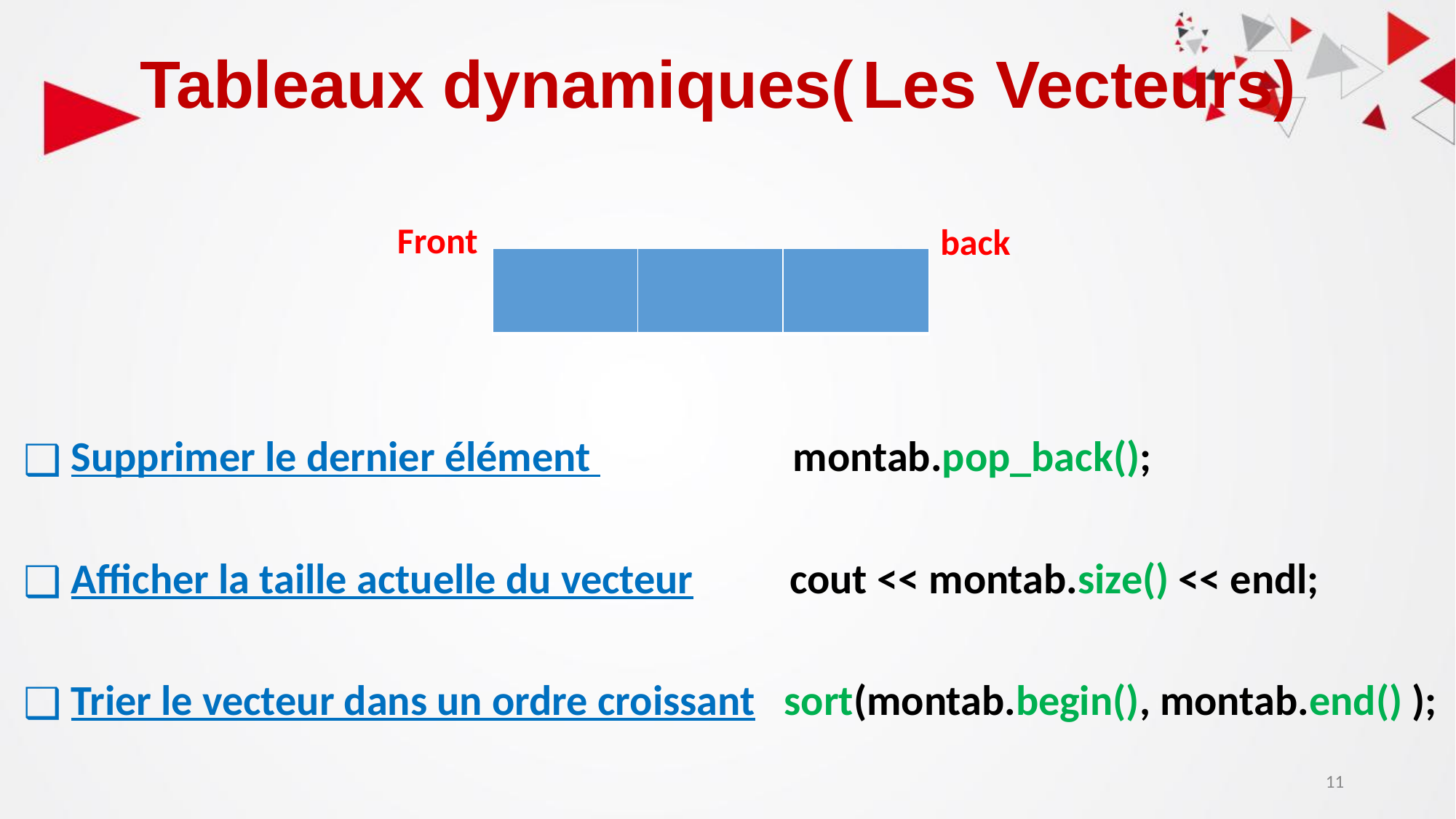

# Tableaux dynamiques( Les Vecteurs)

 Supprimer le dernier élément                     montab.pop_back();

 Afficher la taille actuelle du vecteur          cout << montab.size() << endl;

 Trier le vecteur dans un ordre croissant   sort(montab.begin(), montab.end() );

Front
back
|  |
| --- |
|  |
| --- |
|  |
| --- |
11